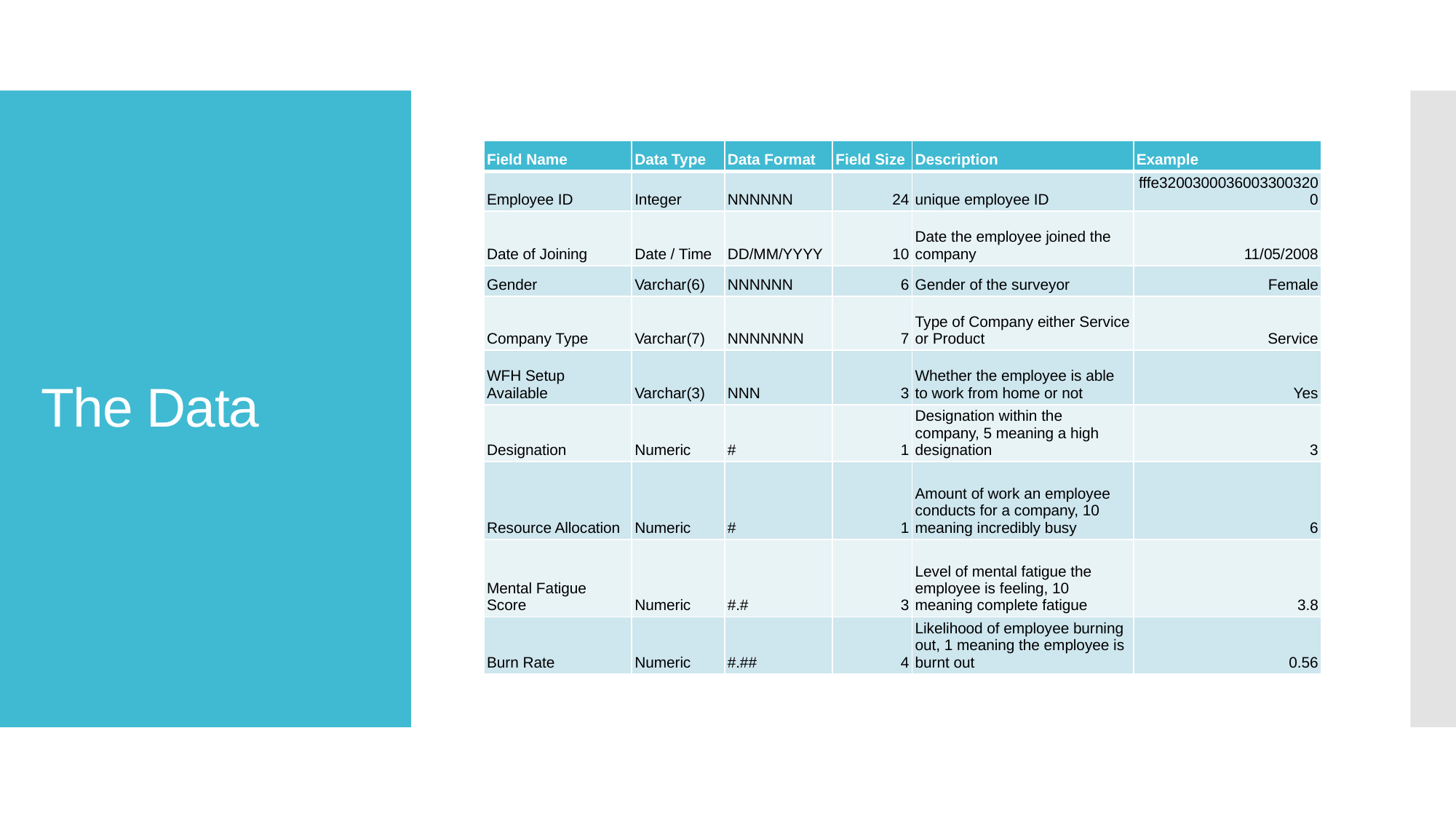

# The Data
| Field Name | Data Type | Data Format | Field Size | Description | Example |
| --- | --- | --- | --- | --- | --- |
| Employee ID | Integer | NNNNNN | 24 | unique employee ID | fffe32003000360033003200 |
| Date of Joining | Date / Time | DD/MM/YYYY | 10 | Date the employee joined the company | 11/05/2008 |
| Gender | Varchar(6) | NNNNNN | 6 | Gender of the surveyor | Female |
| Company Type | Varchar(7) | NNNNNNN | 7 | Type of Company either Service or Product | Service |
| WFH Setup Available | Varchar(3) | NNN | 3 | Whether the employee is able to work from home or not | Yes |
| Designation | Numeric | # | 1 | Designation within the company, 5 meaning a high designation | 3 |
| Resource Allocation | Numeric | # | 1 | Amount of work an employee conducts for a company, 10 meaning incredibly busy | 6 |
| Mental Fatigue Score | Numeric | #.# | 3 | Level of mental fatigue the employee is feeling, 10 meaning complete fatigue | 3.8 |
| Burn Rate | Numeric | #.## | 4 | Likelihood of employee burning out, 1 meaning the employee is burnt out | 0.56 |